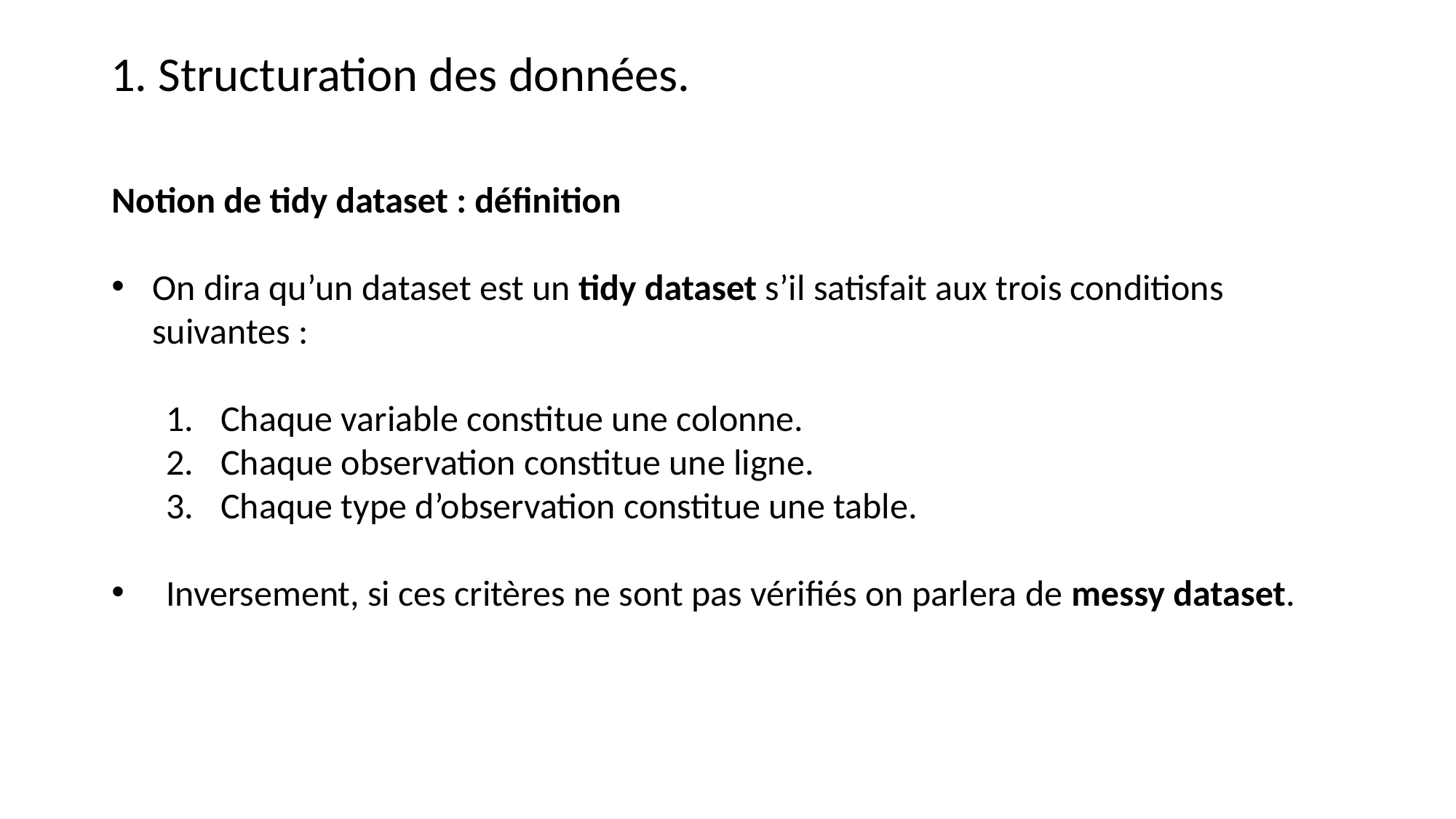

1. Structuration des données.
Notion de tidy dataset : définition

On dira qu’un dataset est un tidy dataset s’il satisfait aux trois conditions suivantes :

Chaque variable constitue une colonne.
Chaque observation constitue une ligne.
Chaque type d’observation constitue une table.

Inversement, si ces critères ne sont pas vérifiés on parlera de messy dataset.